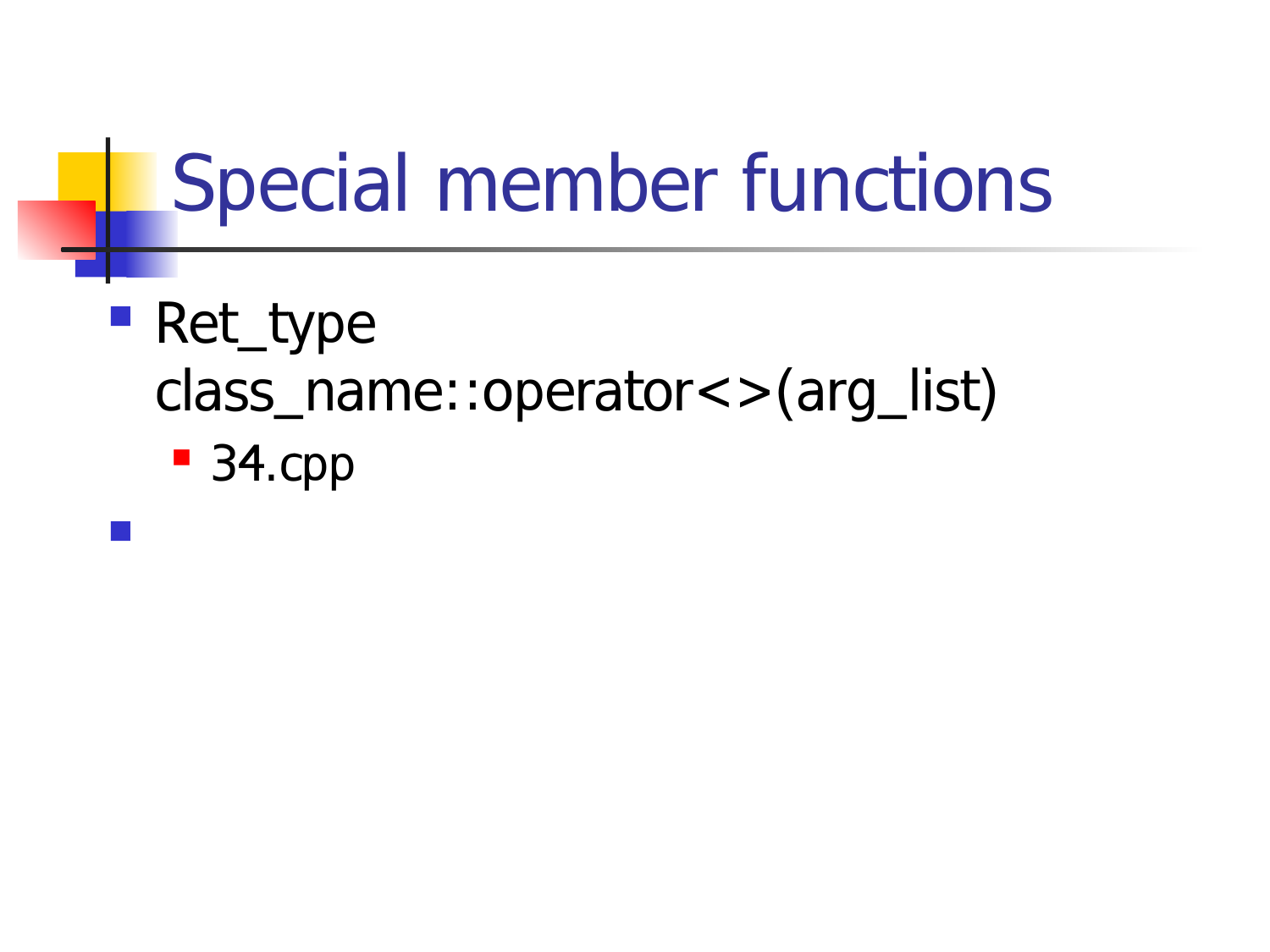

# Special member functions
Ret_type class_name::operator<>(arg_list)
34.cpp